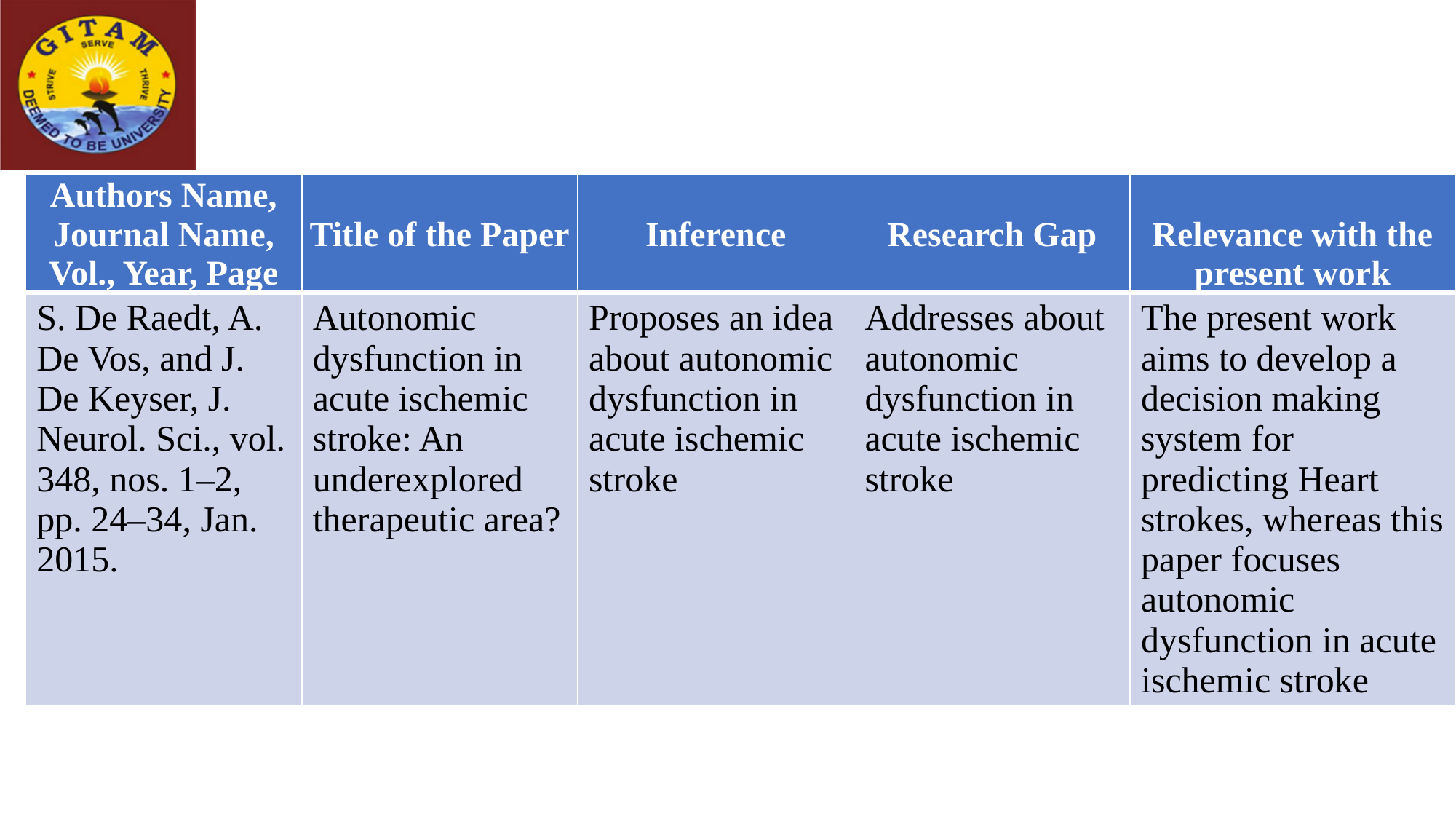

| Authors Name, Journal Name, Vol., Year, Page | Title of the Paper | Inference | Research Gap | Relevance with the present work |
| --- | --- | --- | --- | --- |
| S. De Raedt, A. De Vos, and J. De Keyser, J. Neurol. Sci., vol. 348, nos. 1–2, pp. 24–34, Jan. 2015. | Autonomic dysfunction in acute ischemic stroke: An underexplored therapeutic area? | Proposes an idea about autonomic dysfunction in acute ischemic stroke | Addresses about autonomic dysfunction in acute ischemic stroke | The present work aims to develop a decision making system for predicting Heart strokes, whereas this paper focuses autonomic dysfunction in acute ischemic stroke |